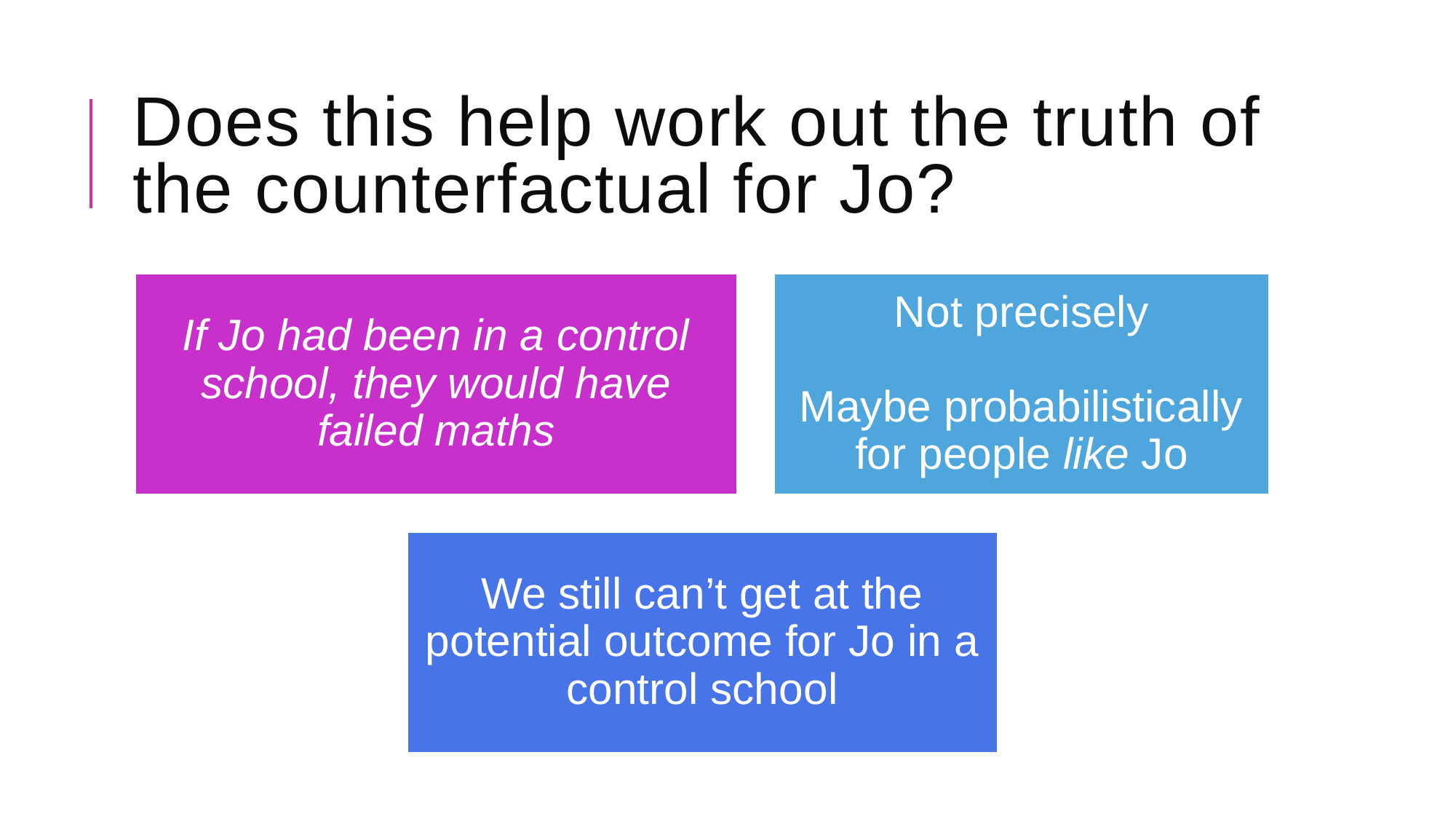

# Does this help work out the truth of the counterfactual for Jo?
If Jo had been in a control school, they would have failed maths
Not precisely
Maybe probabilistically for people like Jo
We still can’t get at the potential outcome for Jo in a control school